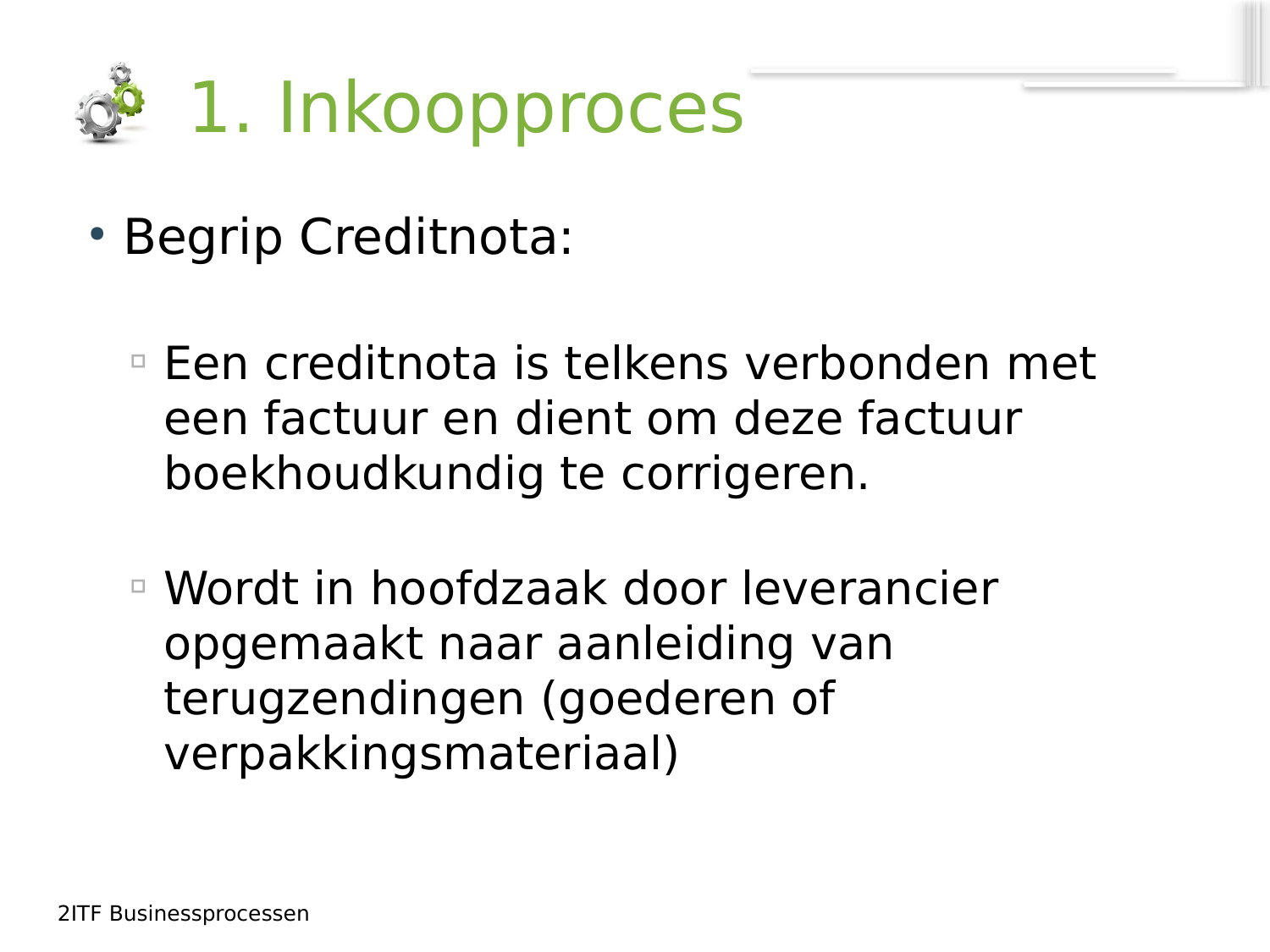

# 1. Inkoopproces
Begrip Creditnota:

Een creditnota is telkens verbonden met een factuur en dient om deze factuur boekhoudkundig te corrigeren.
Wordt in hoofdzaak door leverancier opgemaakt naar aanleiding van terugzendingen (goederen of verpakkingsmateriaal)